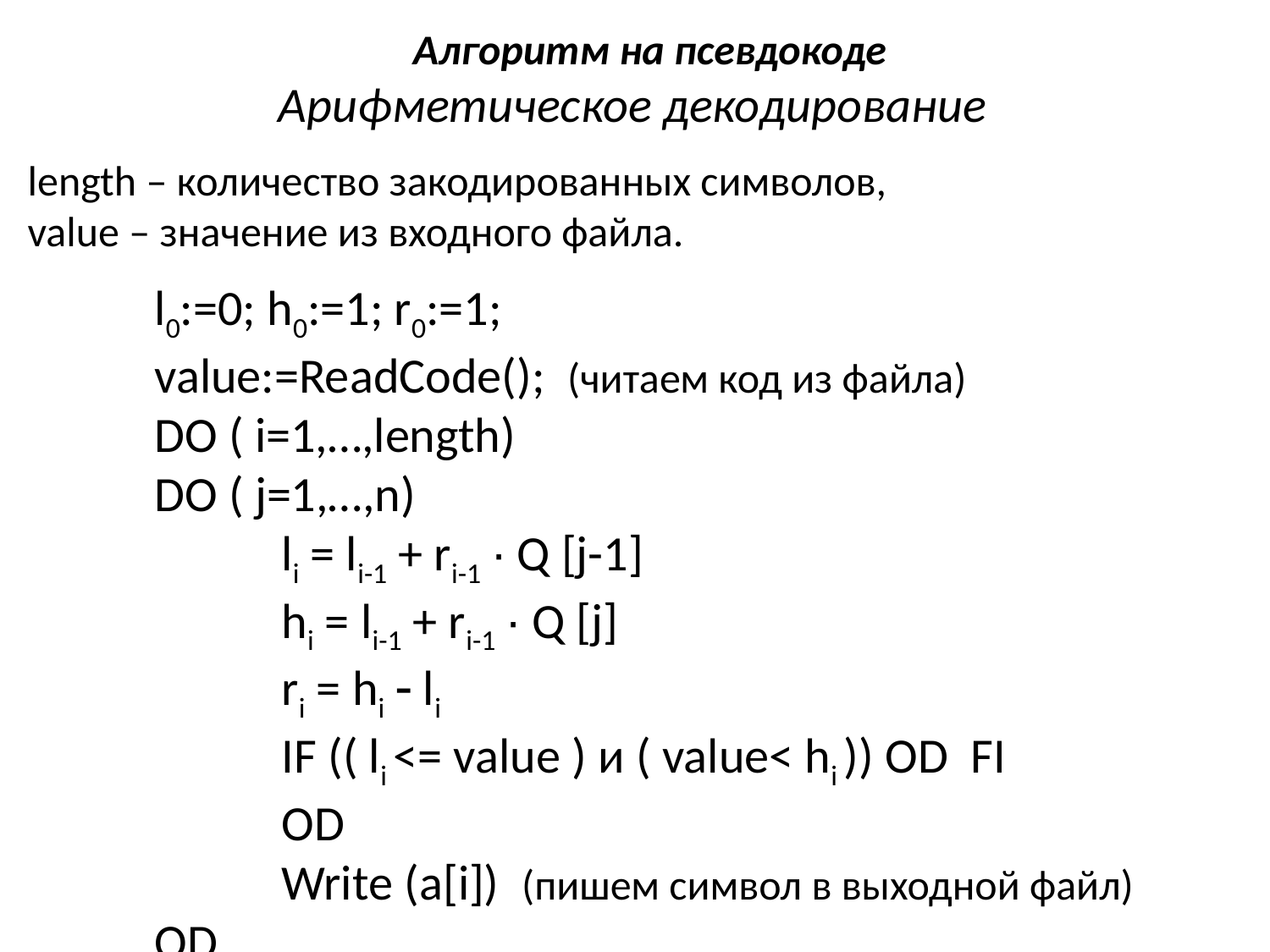

Алгоритм на псевдокоде
 Арифметическое декодирование
length – количество закодированных символов,
value – значение из входного файла.
	l0:=0; h0:=1; r0:=1;
	value:=ReadCode();  (читаем код из файла)
	DO ( i=1,…,length)
	DO ( j=1,…,n)
		li = li-1 + ri-1 ∙ Q [j-1]
		hi = li-1 + ri-1 ∙ Q [j]
		ri = hi − li
		IF (( li <= value ) и ( value< hi )) OD  FI
		OD
		Write (a[i])  (пишем символ в выходной файл)
	OD